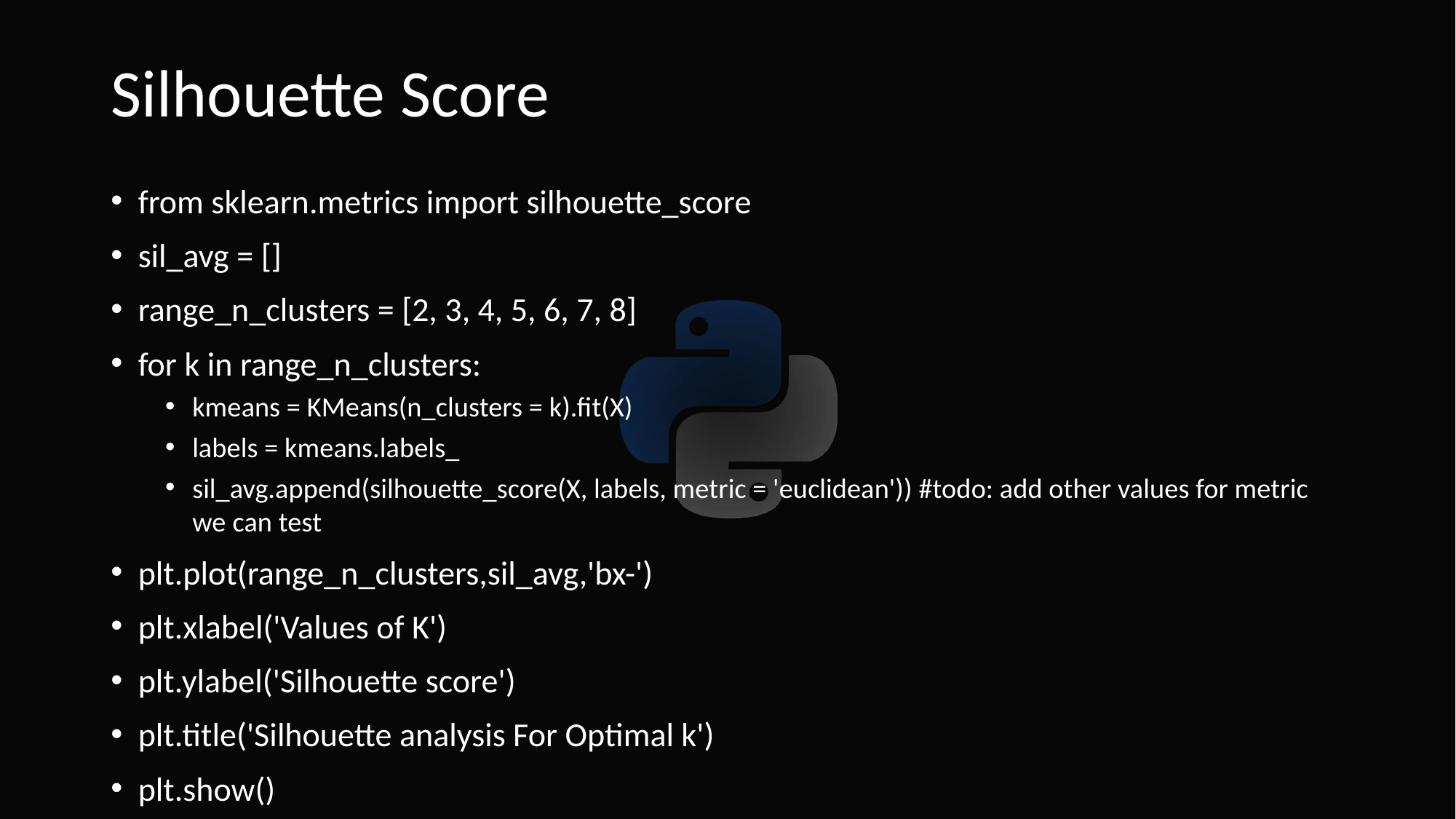

# Silhouette Score
from sklearn.metrics import silhouette_score
sil_avg = []
range_n_clusters = [2, 3, 4, 5, 6, 7, 8]
for k in range_n_clusters:
kmeans = KMeans(n_clusters = k).fit(X)
labels = kmeans.labels_
sil_avg.append(silhouette_score(X, labels, metric = 'euclidean')) #todo: add other values for metric we can test
plt.plot(range_n_clusters,sil_avg,'bx-')
plt.xlabel('Values of K')
plt.ylabel('Silhouette score')
plt.title('Silhouette analysis For Optimal k')
plt.show()